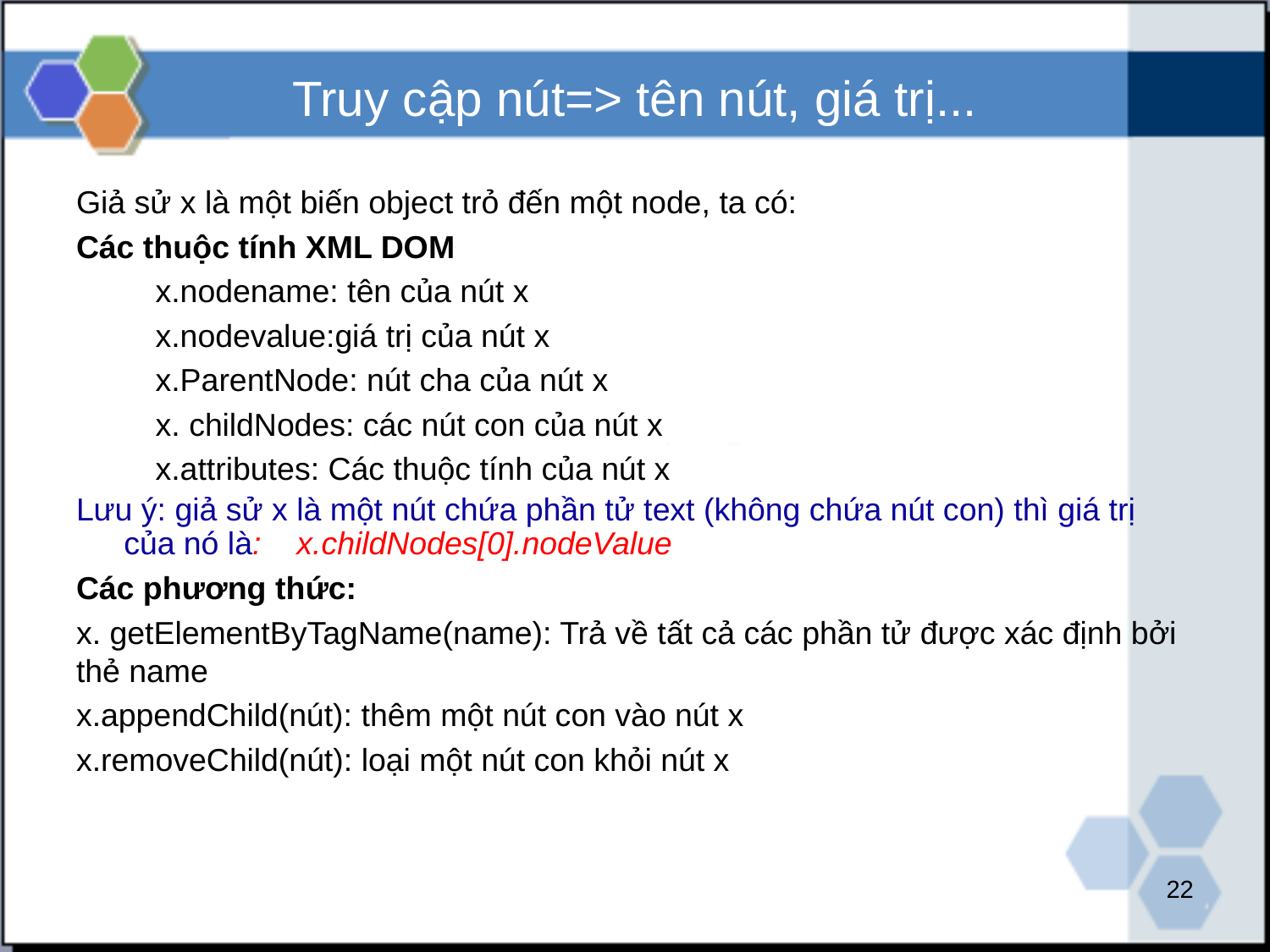

# Truy cập nút=> tên nút, giá trị...
Giả sử x là một biến object trỏ đến một node, ta có:
Các thuộc tính XML DOM
x.nodename: tên của nút x
x.nodevalue:giá trị của nút x
x.ParentNode: nút cha của nút x
x. childNodes: các nút con của nút x
x.attributes: Các thuộc tính của nút x
Lưu ý: giả sử x là một nút chứa phần tử text (không chứa nút con) thì giá trị của nó là:    x.childNodes[0].nodeValue
Các phương thức:
x. getElementByTagName(name): Trả về tất cả các phần tử được xác định bởi thẻ name
x.appendChild(nút): thêm một nút con vào nút x
x.removeChild(nút): loại một nút con khỏi nút x
22